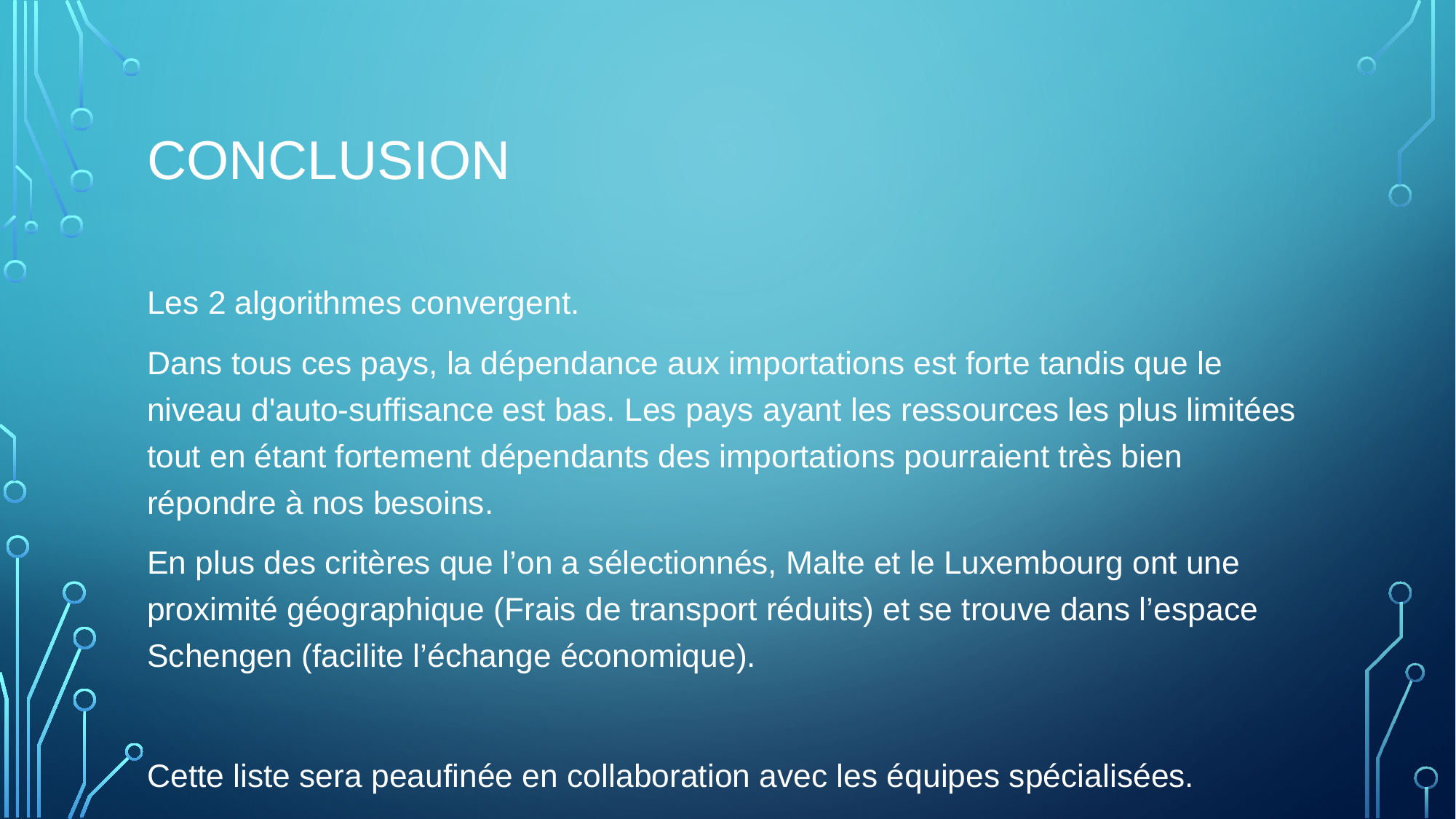

# CONCLUSION
Les 2 algorithmes convergent.
Dans tous ces pays, la dépendance aux importations est forte tandis que le niveau d'auto-suffisance est bas. Les pays ayant les ressources les plus limitées tout en étant fortement dépendants des importations pourraient très bien répondre à nos besoins.
En plus des critères que l’on a sélectionnés, Malte et le Luxembourg ont une proximité géographique (Frais de transport réduits) et se trouve dans l’espace Schengen (facilite l’échange économique).

Cette liste sera peaufinée en collaboration avec les équipes spécialisées.